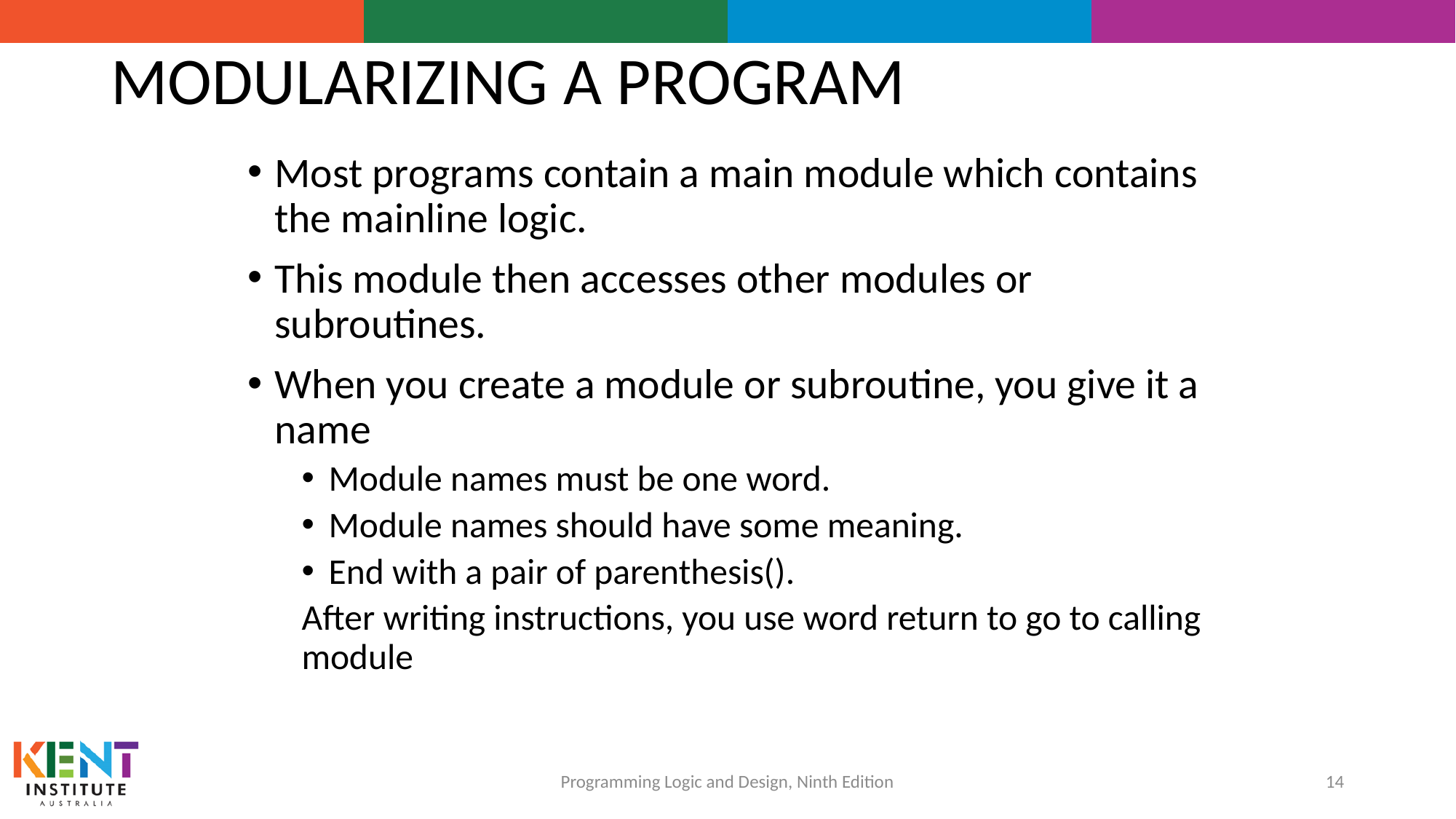

# MODULARIZING A PROGRAM
Most programs contain a main module which contains the mainline logic.
This module then accesses other modules or subroutines.
When you create a module or subroutine, you give it a name
Module names must be one word.
Module names should have some meaning.
End with a pair of parenthesis().
After writing instructions, you use word return to go to calling module

14
Programming Logic and Design, Ninth Edition